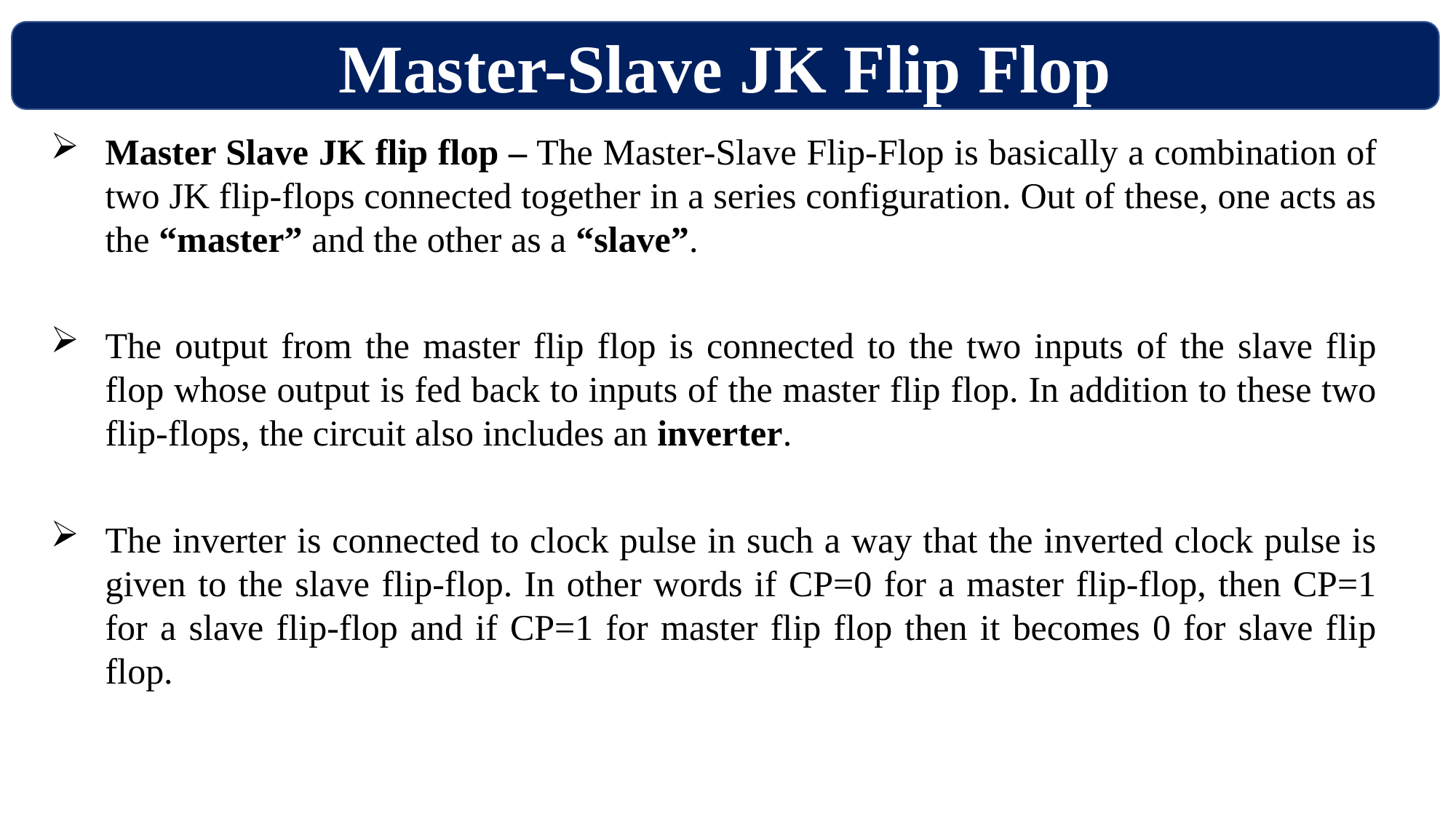

Master-Slave JK Flip Flop
Master Slave JK flip flop – The Master-Slave Flip-Flop is basically a combination of two JK flip-flops connected together in a series configuration. Out of these, one acts as the “master” and the other as a “slave”.

The output from the master flip flop is connected to the two inputs of the slave flip flop whose output is fed back to inputs of the master flip flop. In addition to these two flip-flops, the circuit also includes an inverter.

The inverter is connected to clock pulse in such a way that the inverted clock pulse is given to the slave flip-flop. In other words if CP=0 for a master flip-flop, then CP=1 for a slave flip-flop and if CP=1 for master flip flop then it becomes 0 for slave flip flop.